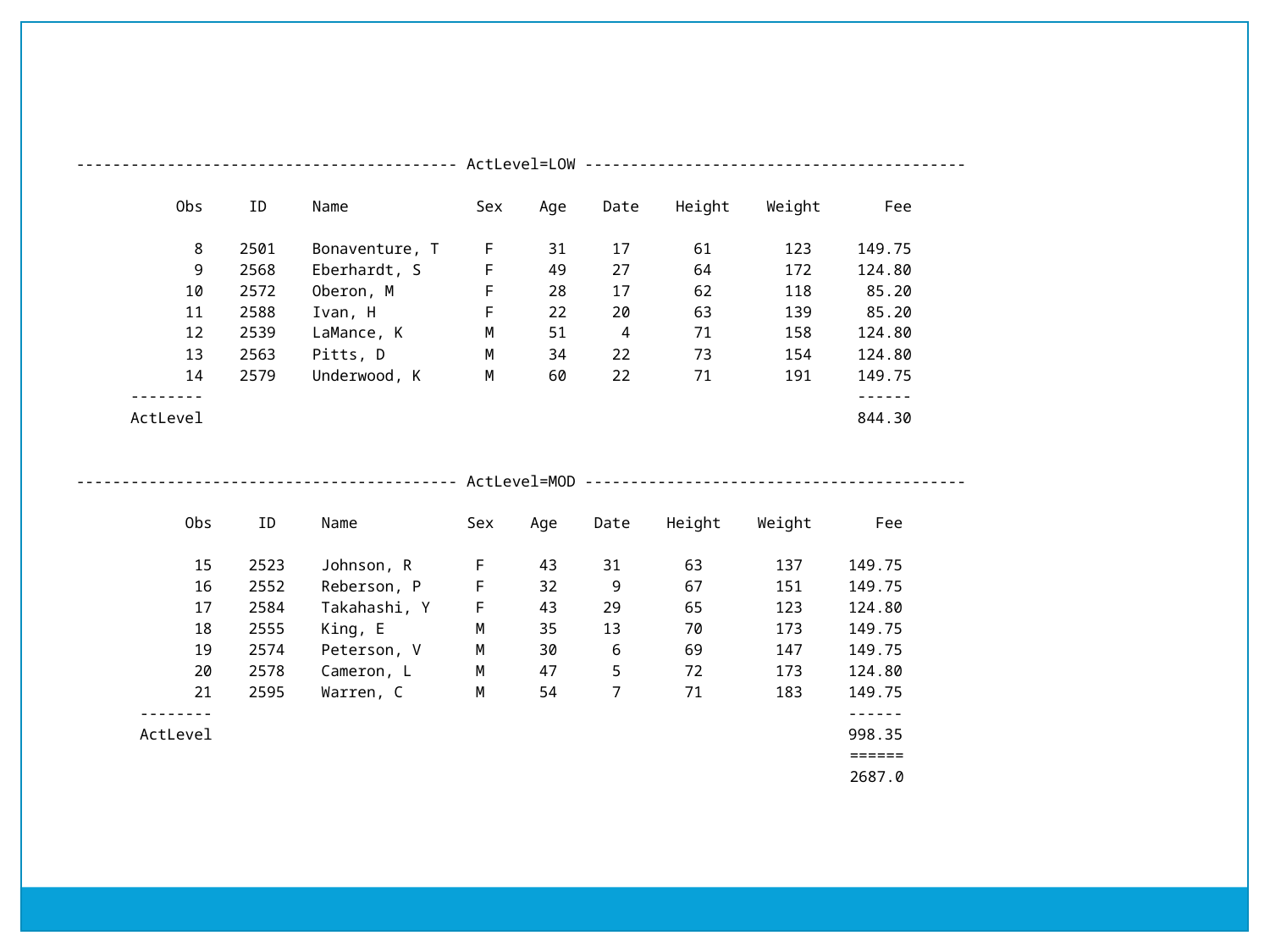

------------------------------------------ ActLevel=LOW ------------------------------------------

           Obs     ID     Name              Sex    Age    Date    Height    Weight       Fee

             8    2501    Bonaventure, T     F      31     17       61        123     149.75
             9    2568    Eberhardt, S       F      49     27       64        172     124.80
            10    2572    Oberon, M          F      28     17       62        118      85.20
            11    2588    Ivan, H            F      22     20       63        139      85.20
            12    2539    LaMance, K         M      51      4       71        158     124.80
            13    2563    Pitts, D           M      34     22       73        154     124.80
            14    2579    Underwood, K       M      60     22       71        191     149.75
      --------                                                                        ------
      ActLevel                                                                        844.30

------------------------------------------ ActLevel=MOD ------------------------------------------

            Obs     ID     Name            Sex    Age    Date    Height    Weight       Fee

             15    2523    Johnson, R       F      43     31       63        137     149.75
             16    2552    Reberson, P      F      32      9       67        151     149.75
             17    2584    Takahashi, Y     F      43     29       65        123     124.80
             18    2555    King, E          M      35     13       70        173     149.75
             19    2574    Peterson, V      M      30      6       69        147     149.75
             20    2578    Cameron, L       M      47      5       72        173     124.80
             21    2595    Warren, C        M      54      7       71        183     149.75
       --------                                                                      ------
       ActLevel                                                                      998.35
                                                                                     ======
                                                                                     2687.0